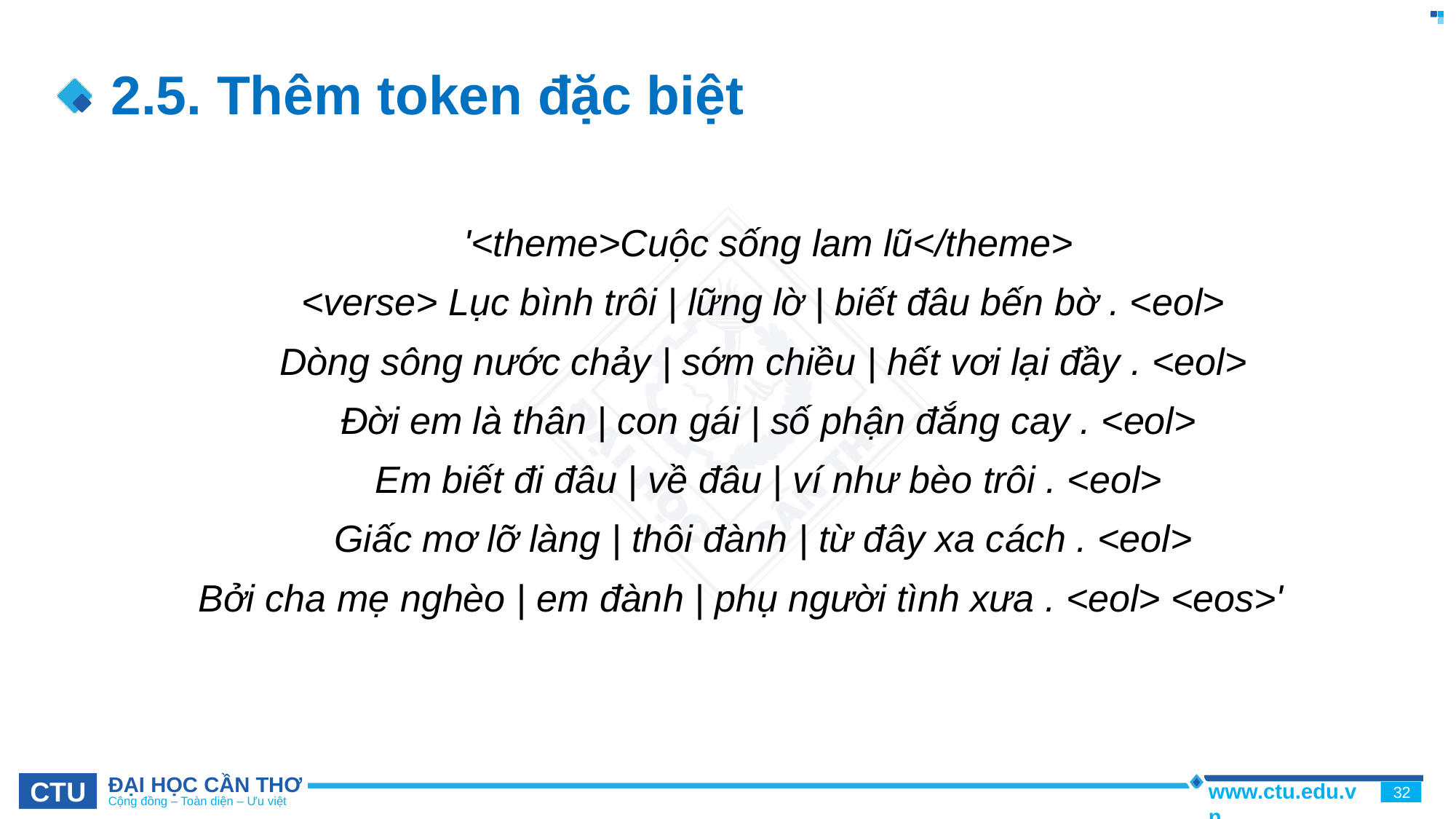

# 2.5. Thêm token đặc biệt
'<theme>Cuộc sống lam lũ</theme>
<verse> Lục bình trôi | lững lờ | biết đâu bến bờ . <eol>
Dòng sông nước chảy | sớm chiều | hết vơi lại đầy . <eol>
Đời em là thân | con gái | số phận đắng cay . <eol>
 Em biết đi đâu | về đâu | ví như bèo trôi . <eol>
Giấc mơ lỡ làng | thôi đành | từ đây xa cách . <eol>
Bởi cha mẹ nghèo | em đành | phụ người tình xưa . <eol> <eos>'